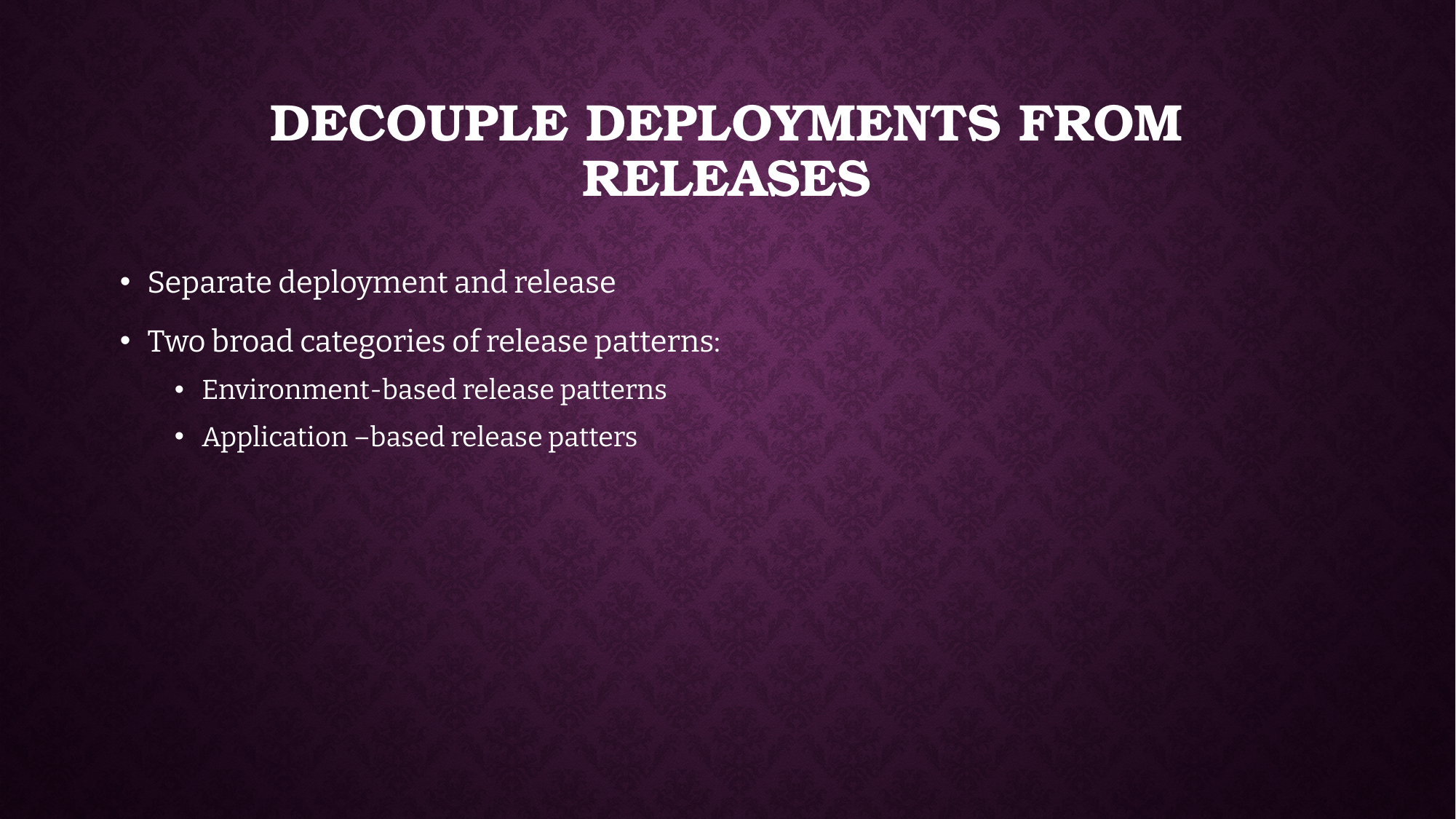

# Decouple Deployments from Releases
Separate deployment and release
Two broad categories of release patterns:
Environment-based release patterns
Application –based release patters